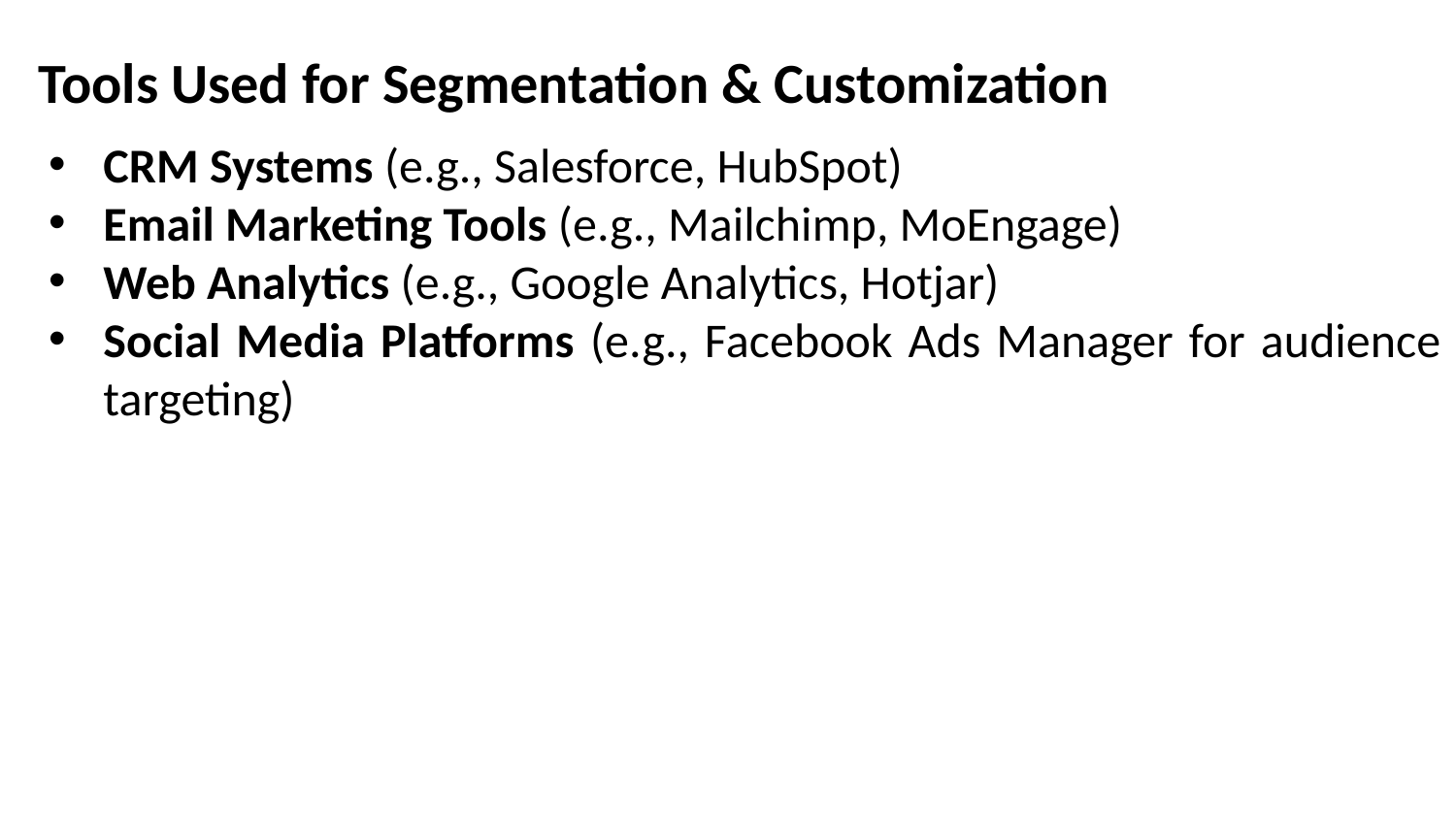

Tools Used for Segmentation & Customization

CRM Systems (e.g., Salesforce, HubSpot)
Email Marketing Tools (e.g., Mailchimp, MoEngage)
Web Analytics (e.g., Google Analytics, Hotjar)
Social Media Platforms (e.g., Facebook Ads Manager for audience targeting)